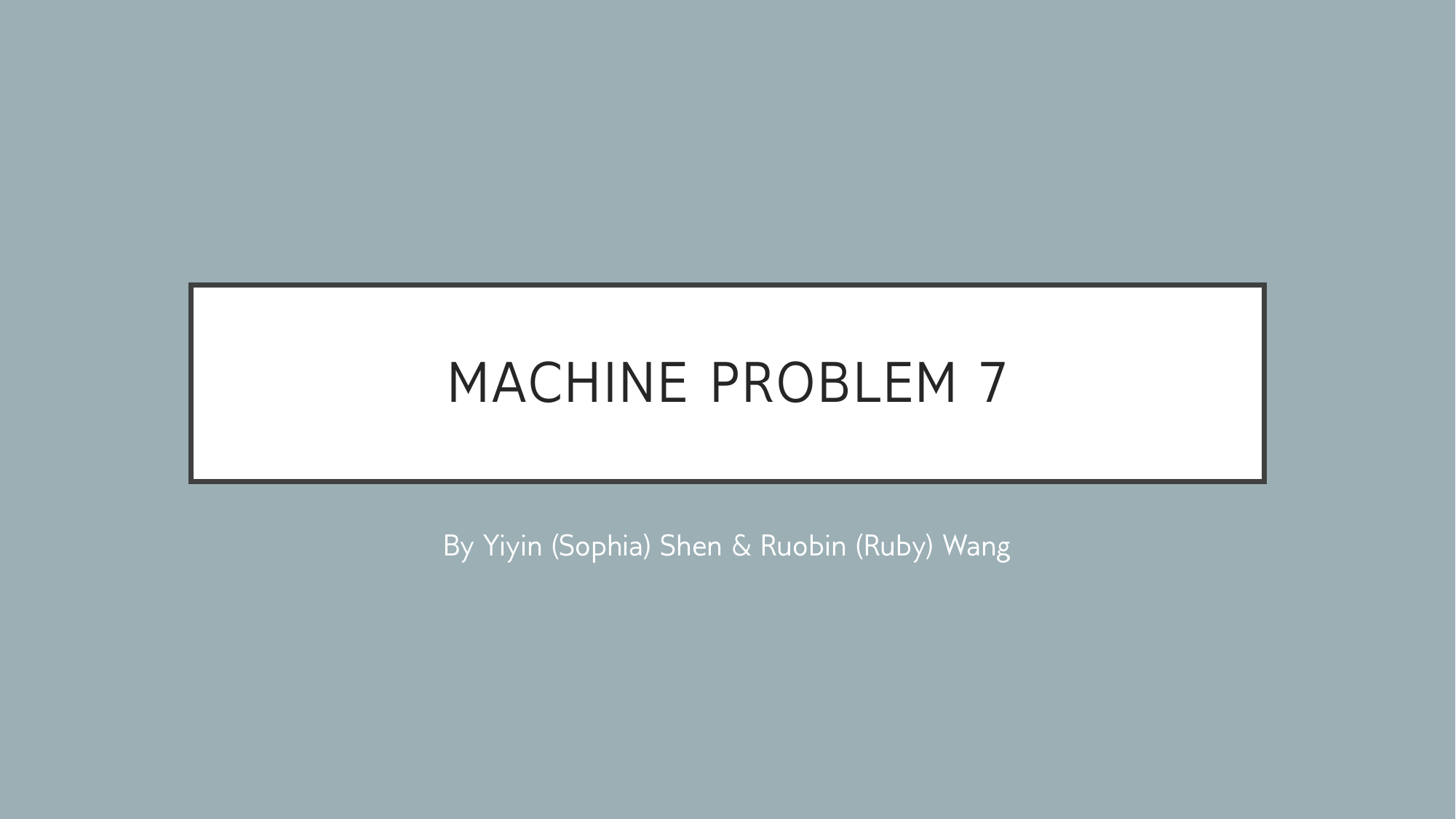

# Machine Problem 7
By Yiyin (Sophia) Shen & Ruobin (Ruby) Wang